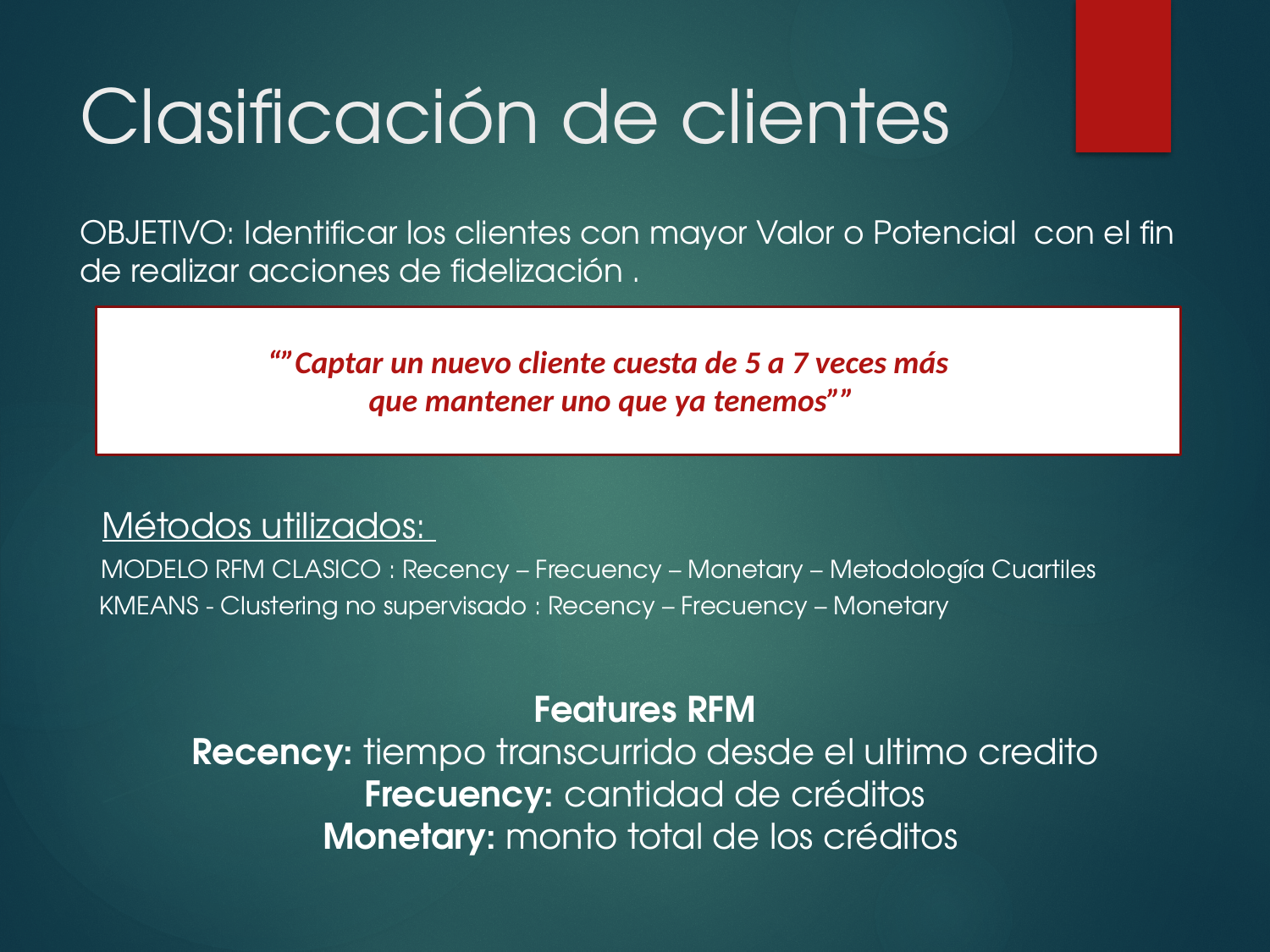

# Clasificación de clientes
OBJETIVO: Identificar los clientes con mayor Valor o Potencial  con el fin de realizar acciones de fidelización .

“”Captar un nuevo cliente cuesta de 5 a 7 veces más
que mantener uno que ya tenemos””
Métodos utilizados:
MODELO RFM CLASICO : Recency – Frecuency – Monetary – Metodología Cuartiles
KMEANS - Clustering no supervisado : Recency – Frecuency – Monetary
Features RFM
Recency: tiempo transcurrido desde el ultimo credito
Frecuency: cantidad de créditos
Monetary: monto total de los créditos